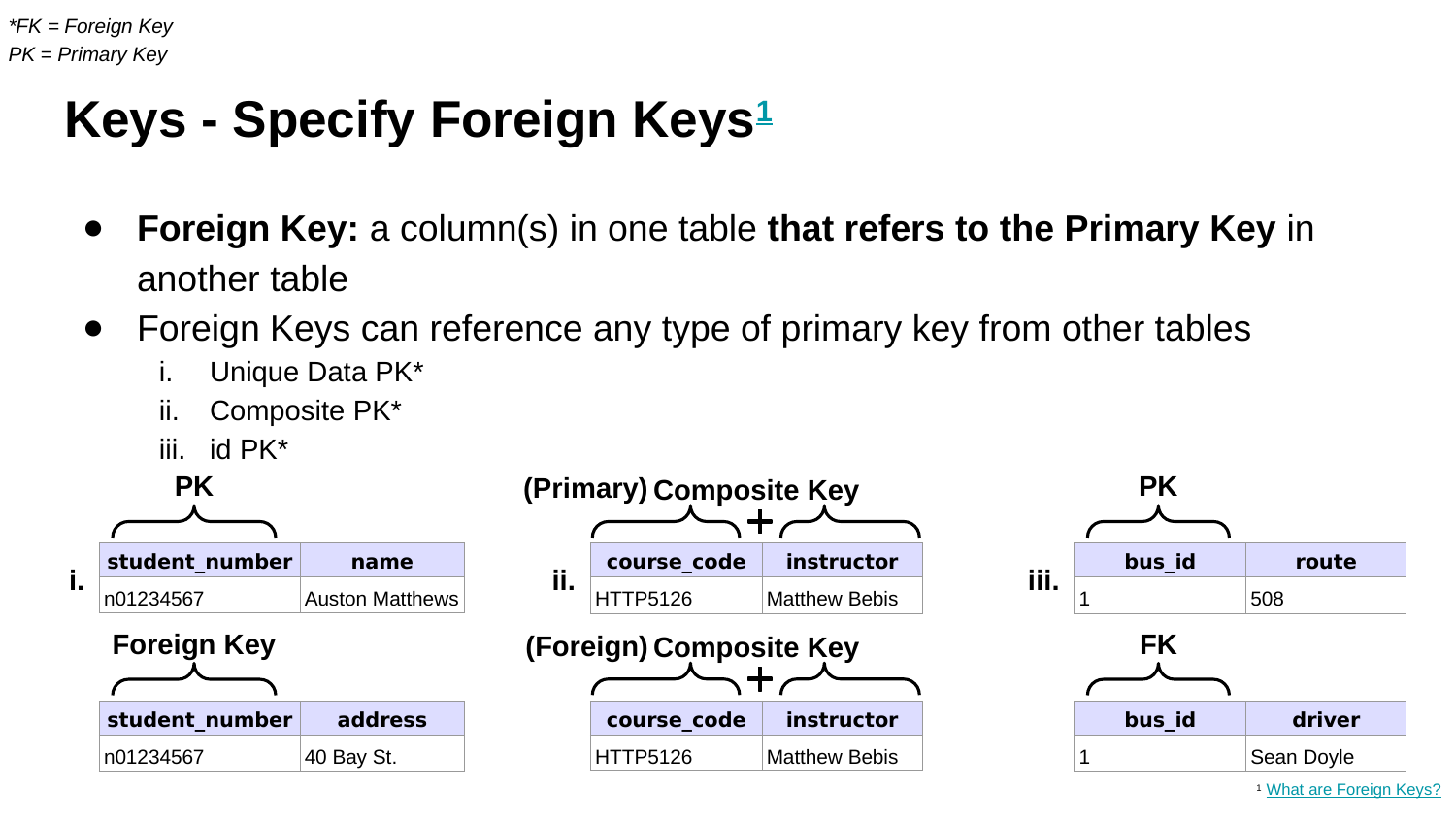

*FK = Foreign Key
PK = Primary Key
# Keys - Specify Foreign Keys1
Foreign Key: a column(s) in one table that refers to the Primary Key in another table
Foreign Keys can reference any type of primary key from other tables
Unique Data PK*
Composite PK*
id PK*

PK
PK
(Primary)
Composite Key

| student\_number | name |
| --- | --- |
| n01234567 | Auston Matthews |
| course\_code | instructor |
| --- | --- |
| HTTP5126 | Matthew Bebis |
| bus\_id | route |
| --- | --- |
| 1 | 508 |
i.
ii.
iii.

Foreign Key
FK
(Foreign)
Composite Key

| course\_code | instructor |
| --- | --- |
| HTTP5126 | Matthew Bebis |
| student\_number | address |
| --- | --- |
| n01234567 | 40 Bay St. |
| bus\_id | driver |
| --- | --- |
| 1 | Sean Doyle |
1 What are Foreign Keys?